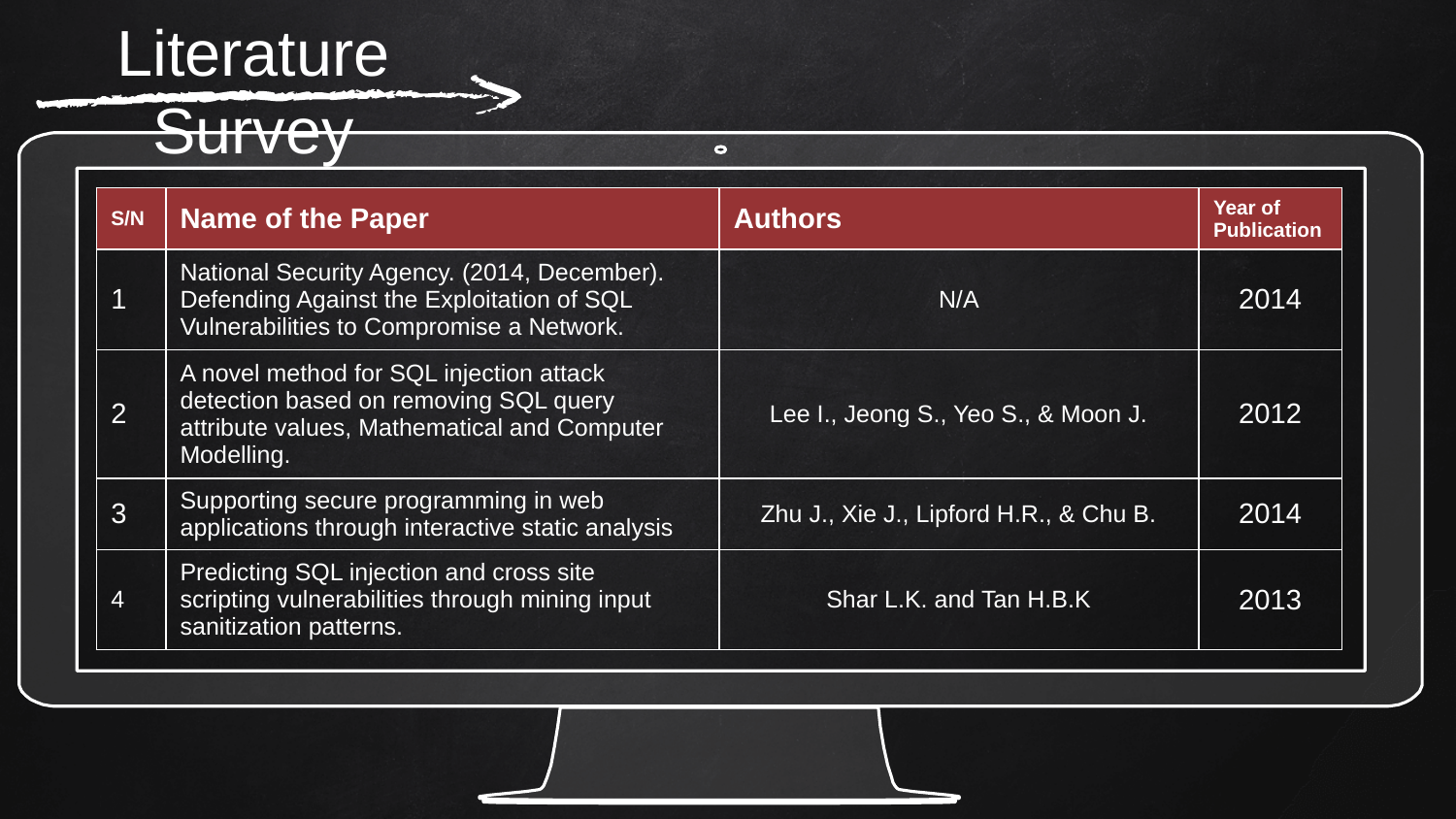

# Literature Survey

| S/N | Name of the Paper | Authors | Year of Publication |
| --- | --- | --- | --- |
| 1 | National Security Agency. (2014, December). Defending Against the Exploitation of SQL Vulnerabilities to Compromise a Network. | N/A | 2014 |
| 2 | A novel method for SQL injection attack detection based on removing SQL query attribute values, Mathematical and Computer Modelling. | Lee I., Jeong S., Yeo S., & Moon J. | 2012 |
| 3 | Supporting secure programming in web applications through interactive static analysis | Zhu J., Xie J., Lipford H.R., & Chu B. | 2014 |
| 4 | Predicting SQL injection and cross site scripting vulnerabilities through mining input sanitization patterns. | Shar L.K. and Tan H.B.K | 2013 |